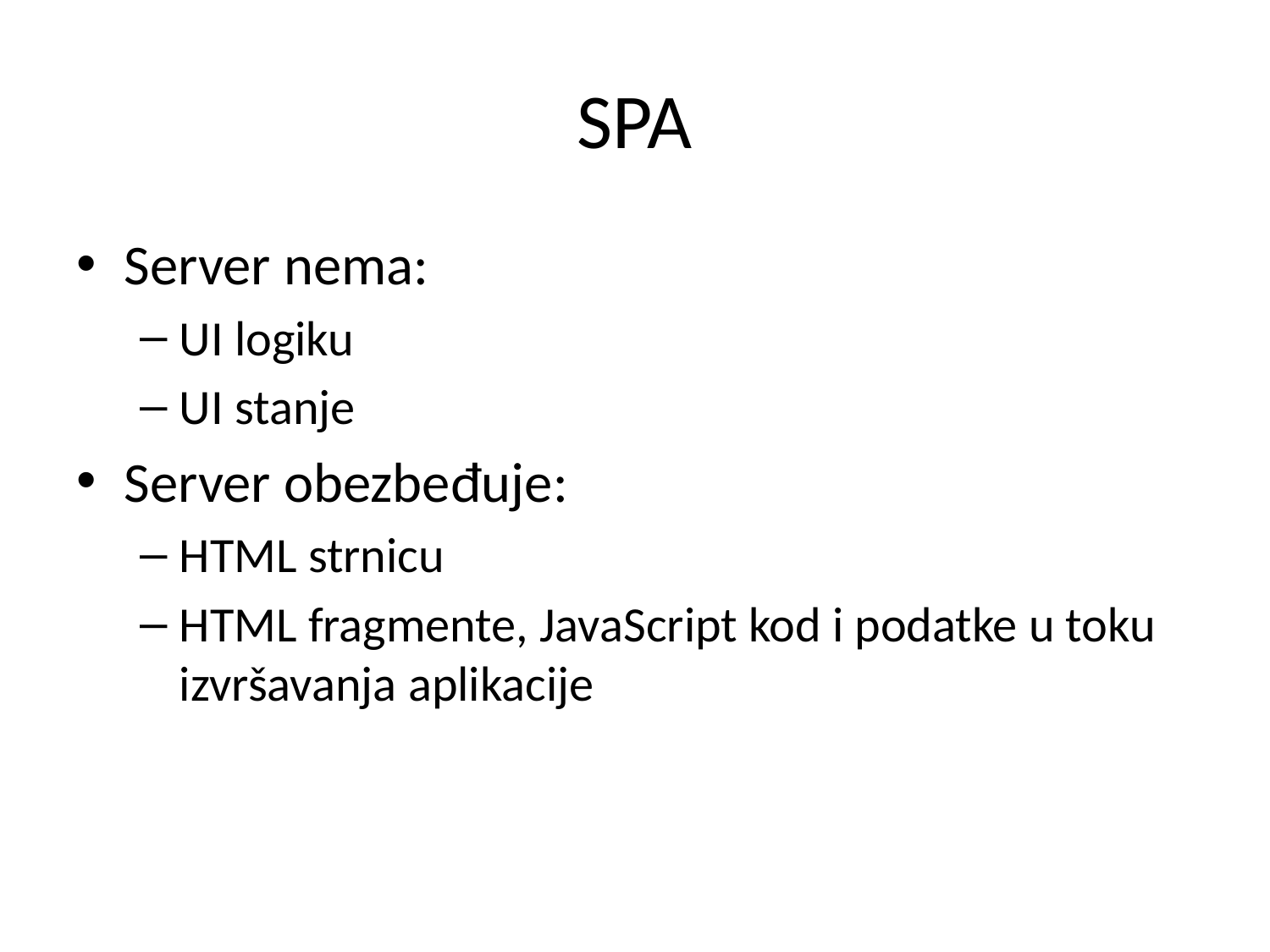

# SPA
Server nema:
UI logiku
UI stanje
Server obezbeđuje:
HTML strnicu
HTML fragmente, JavaScript kod i podatke u toku izvršavanja aplikacije